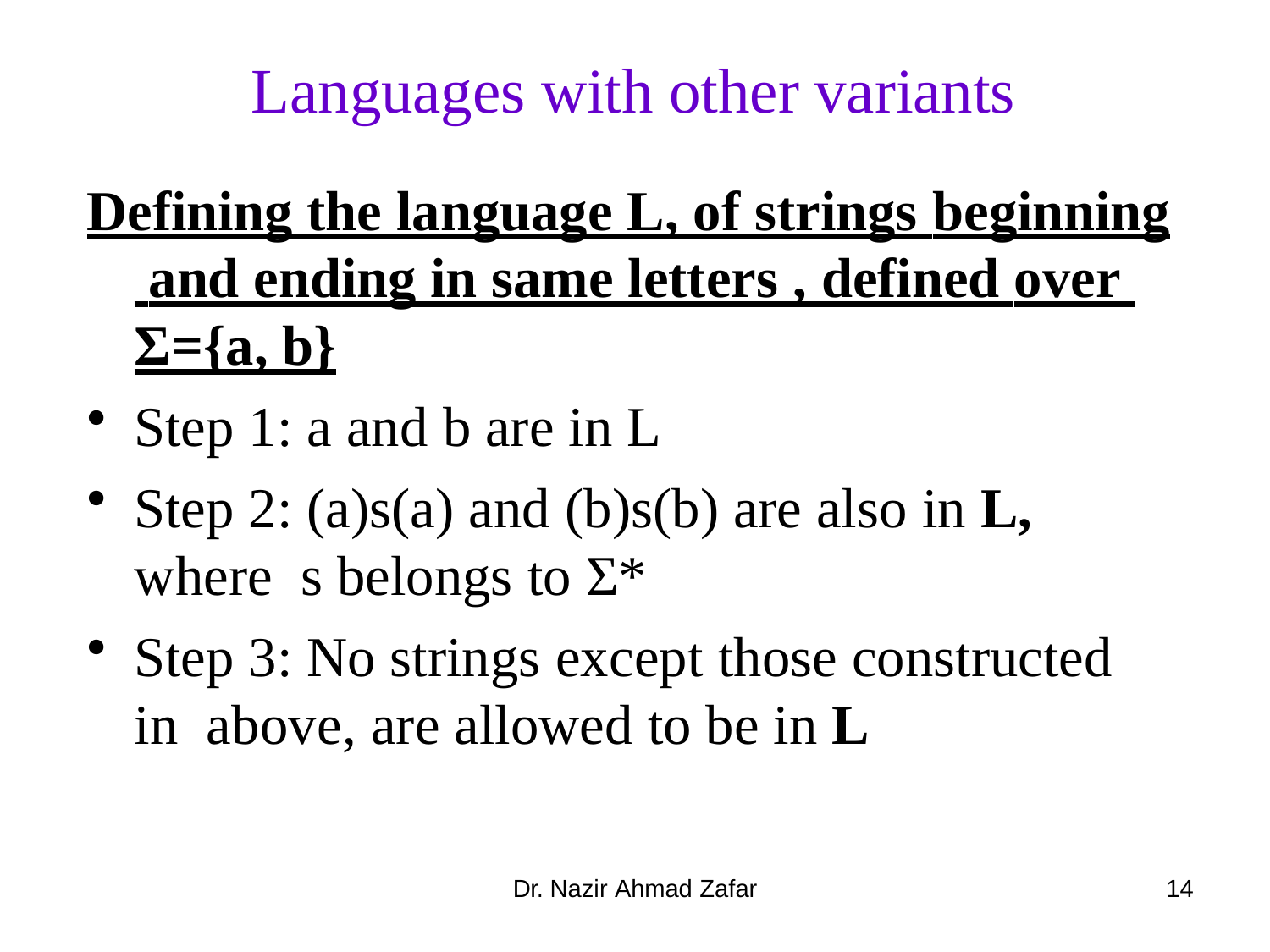

# Languages with other variants
Defining the language L, of strings beginning  and ending in same letters , defined over  Σ={a, b}
Step 1: a and b are in L
Step 2: (a)s(a) and (b)s(b) are also in L, where  s belongs to Σ*
Step 3: No strings except those constructed in  above, are allowed to be in L
Dr. Nazir Ahmad Zafar
14